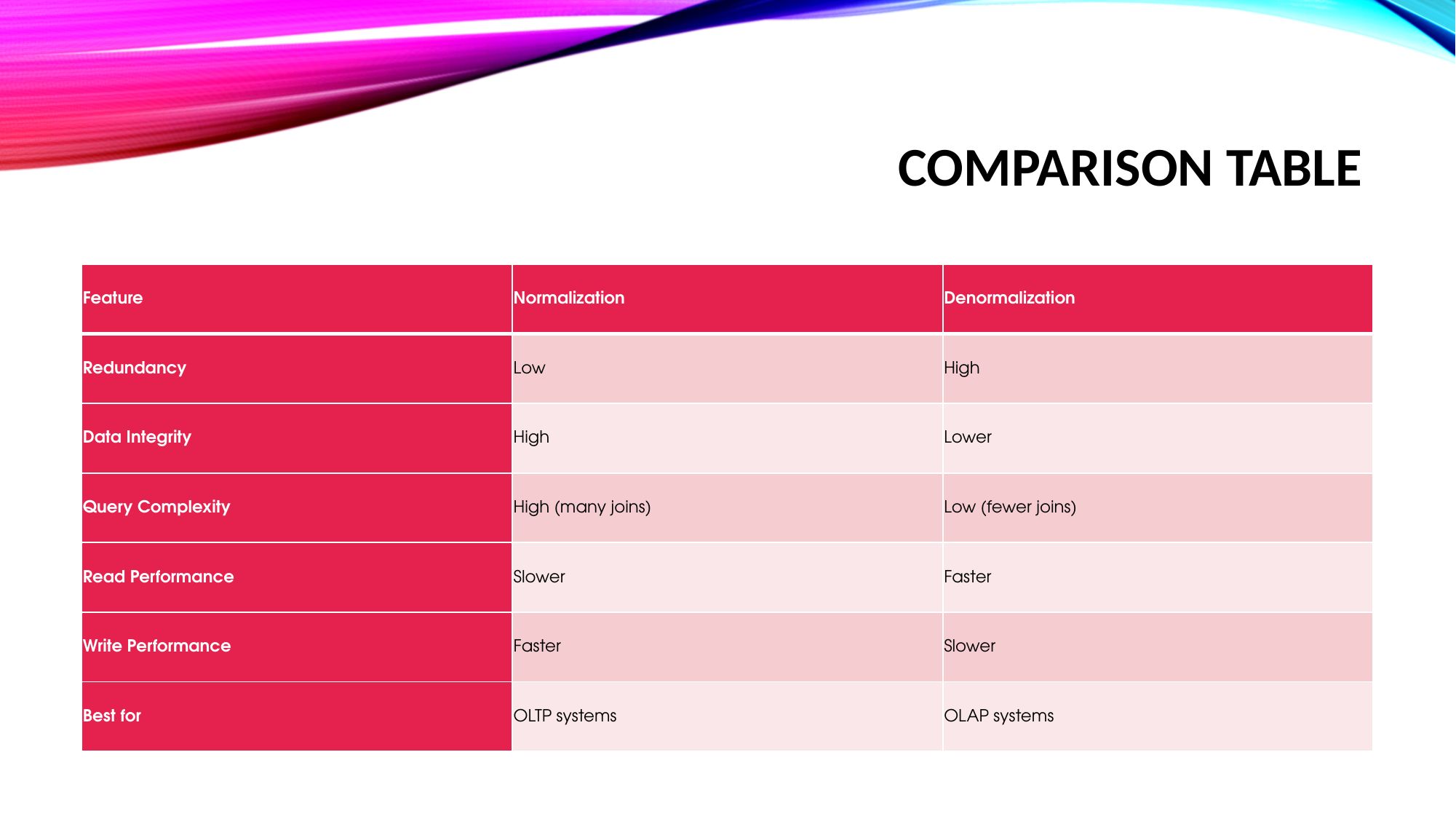

# Comparison Table
| Feature | Normalization | Denormalization |
| --- | --- | --- |
| Redundancy | Low | High |
| Data Integrity | High | Lower |
| Query Complexity | High (many joins) | Low (fewer joins) |
| Read Performance | Slower | Faster |
| Write Performance | Faster | Slower |
| Best for | OLTP systems | OLAP systems |